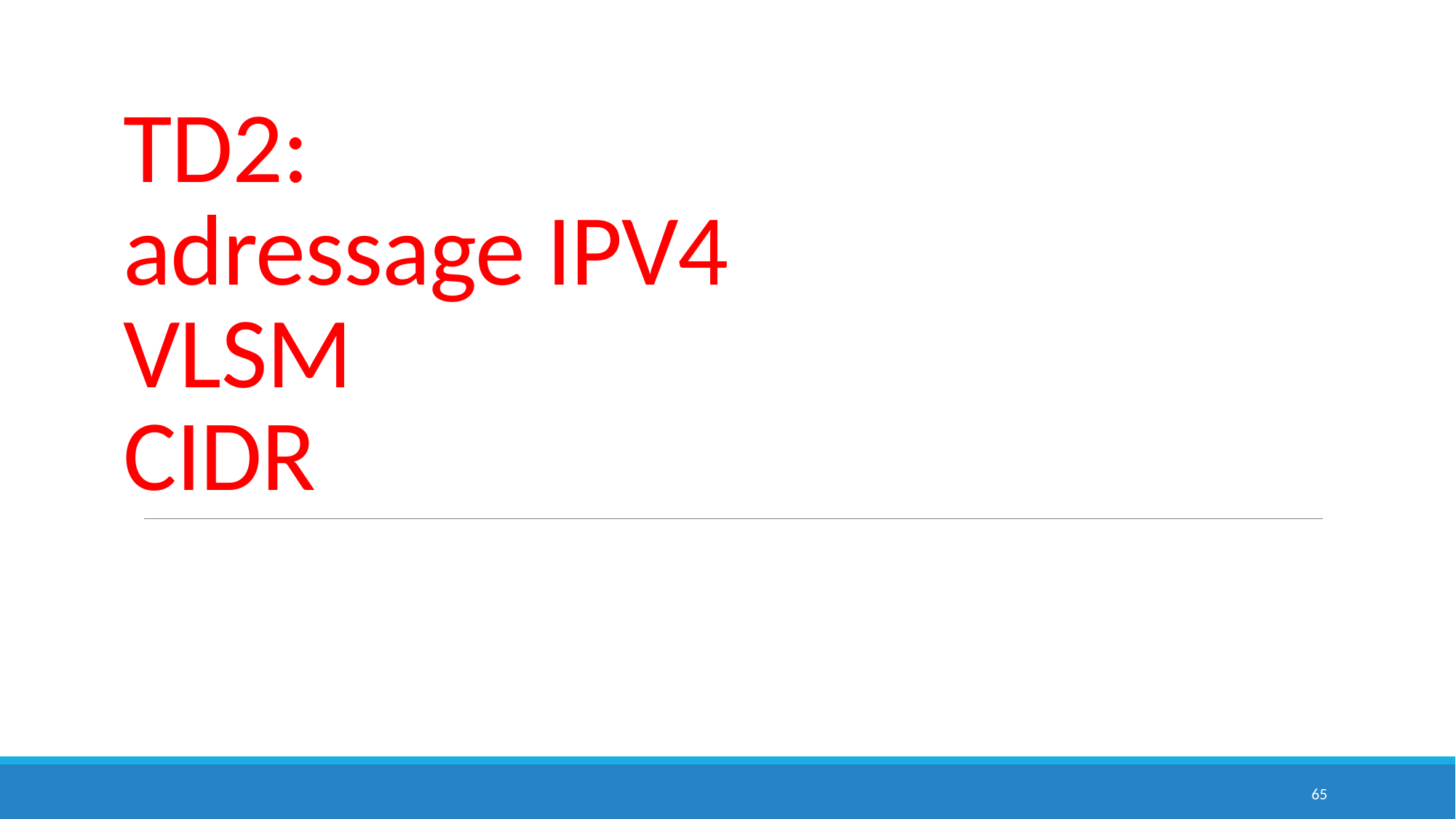

# TD2: adressage IPV4 VLSM CIDR

65